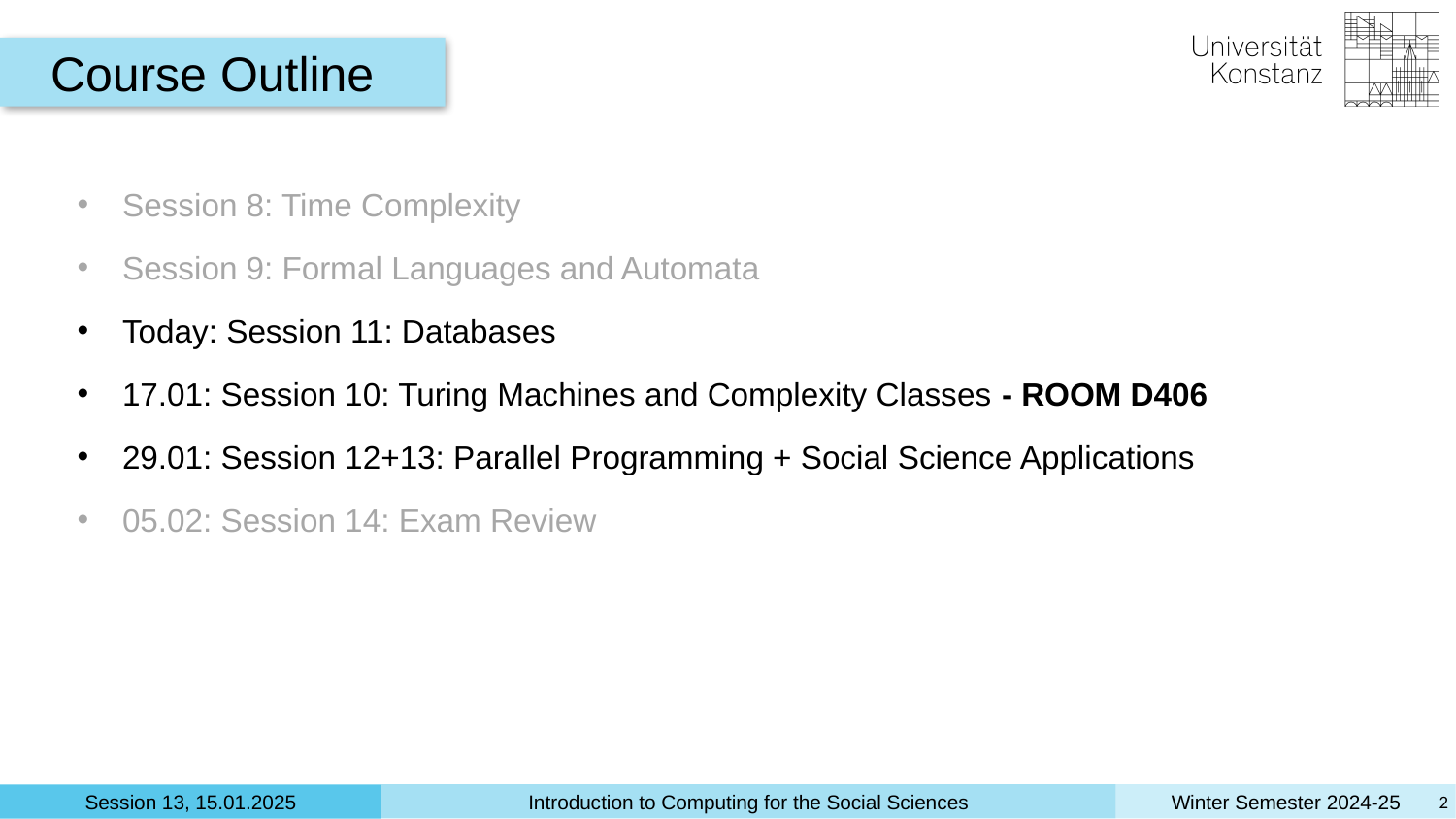

Course Outline
Session 8: Time Complexity
Session 9: Formal Languages and Automata
Today: Session 11: Databases
17.01: Session 10: Turing Machines and Complexity Classes - ROOM D406
29.01: Session 12+13: Parallel Programming + Social Science Applications
05.02: Session 14: Exam Review